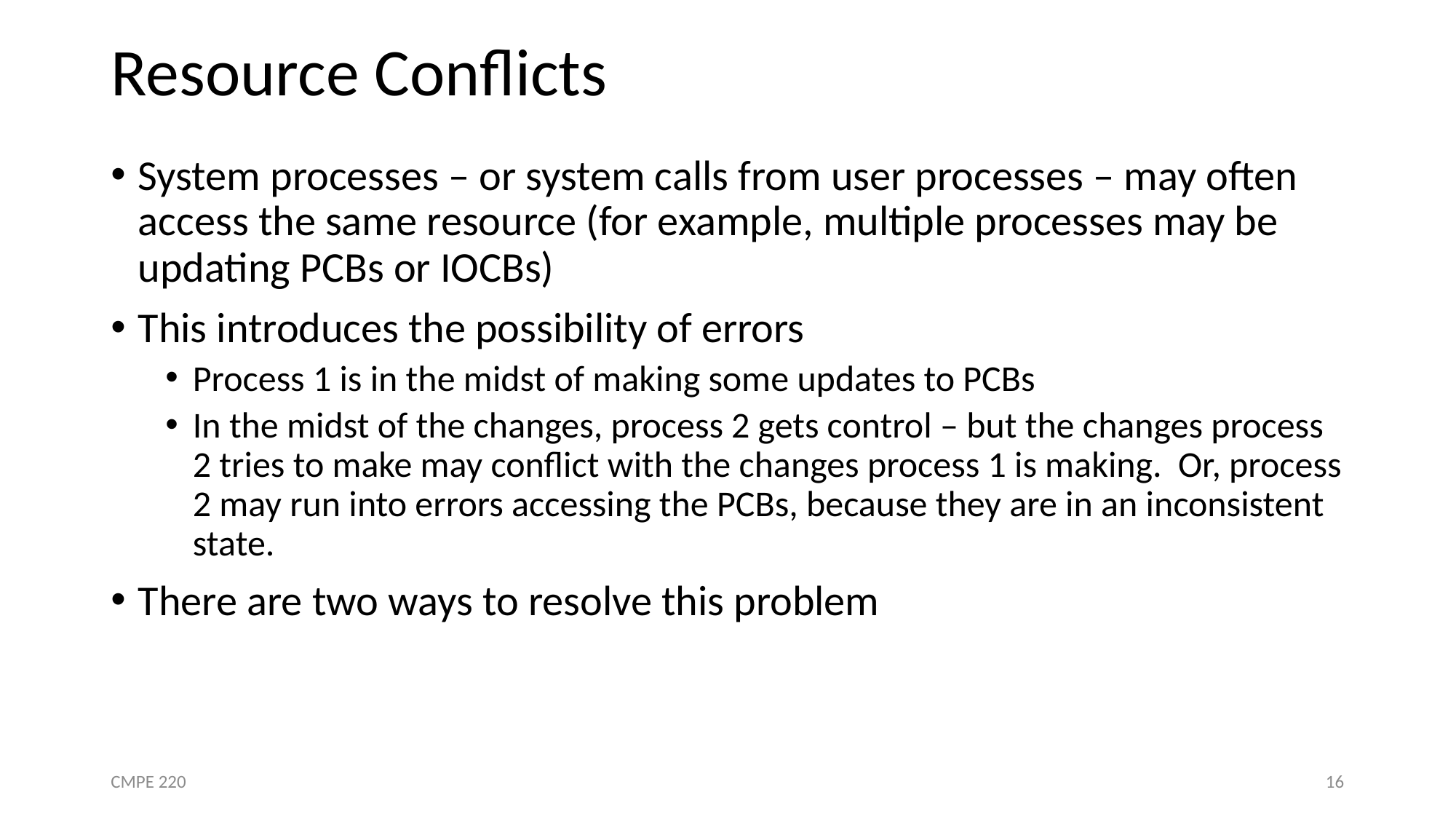

# Resource Conflicts
System processes – or system calls from user processes – may often access the same resource (for example, multiple processes may be updating PCBs or IOCBs)
This introduces the possibility of errors
Process 1 is in the midst of making some updates to PCBs
In the midst of the changes, process 2 gets control – but the changes process 2 tries to make may conflict with the changes process 1 is making.  Or, process 2 may run into errors accessing the PCBs, because they are in an inconsistent state.
There are two ways to resolve this problem
CMPE 220
16